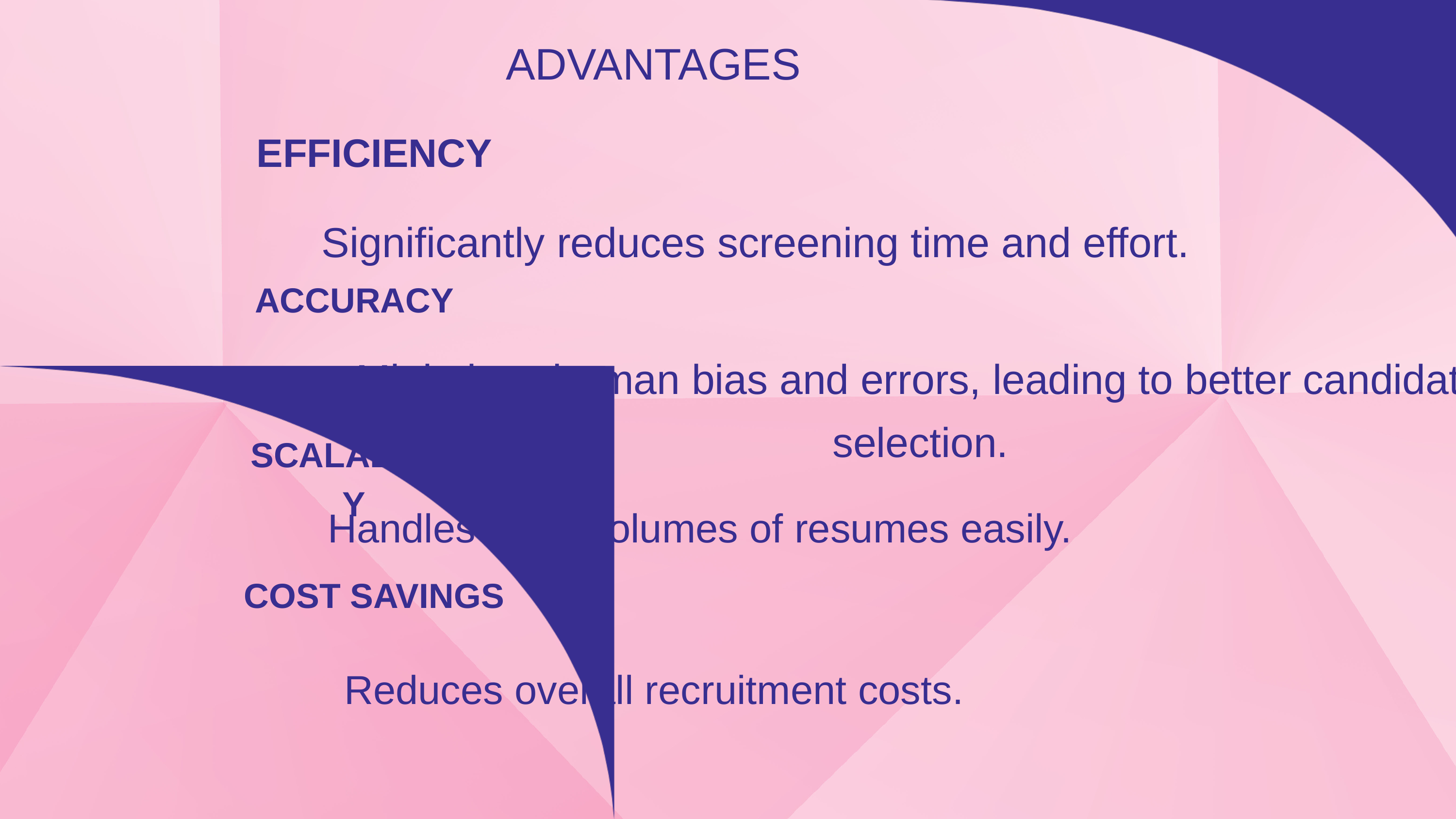

ADVANTAGES
EFFICIENCY
Significantly reduces screening time and effort.
ACCURACY
Minimizes human bias and errors, leading to better candidate selection.

SCALABILITY
Handles large volumes of resumes easily.
COST SAVINGS
Reduces overall recruitment costs.